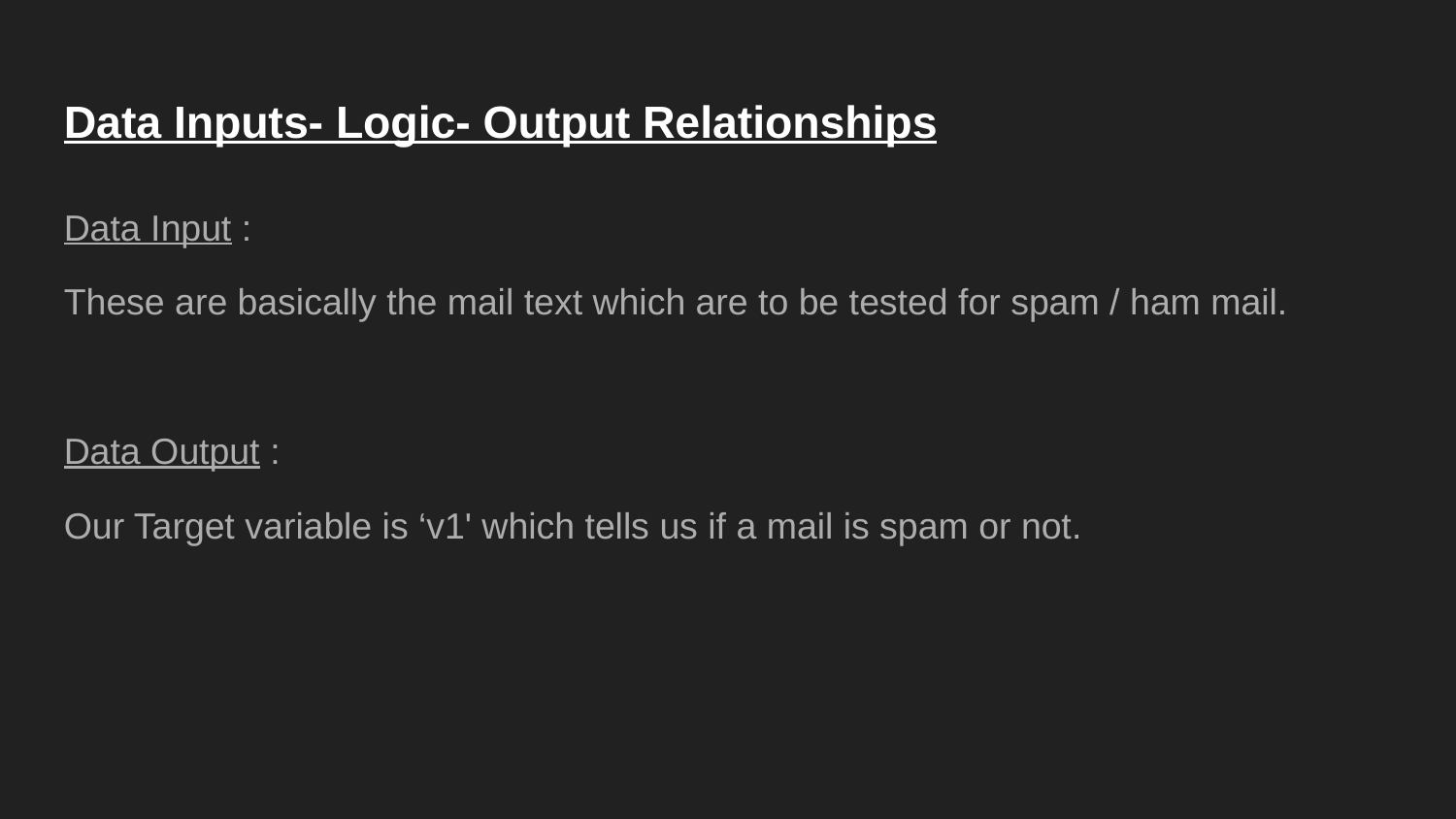

Data Inputs- Logic- Output Relationships
Data Input :
These are basically the mail text which are to be tested for spam / ham mail.

Data Output :
Our Target variable is ‘v1' which tells us if a mail is spam or not.